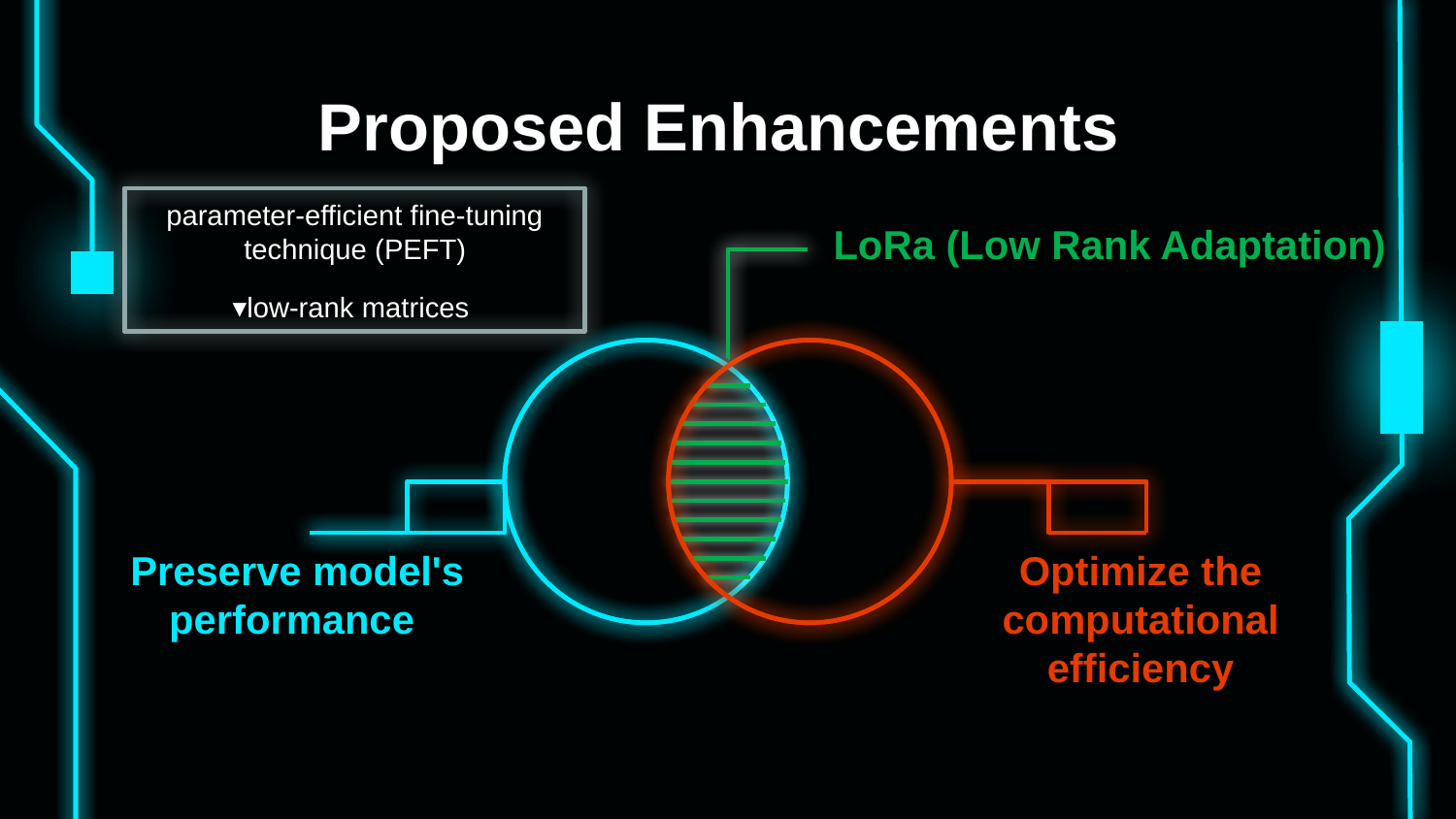

# Proposed Enhancements

parameter-efficient fine-tuning technique (PEFT)
▾low-rank matrices
LoRa (Low Rank Adaptation)

Preserve model's performance
Optimize the computational efficiency